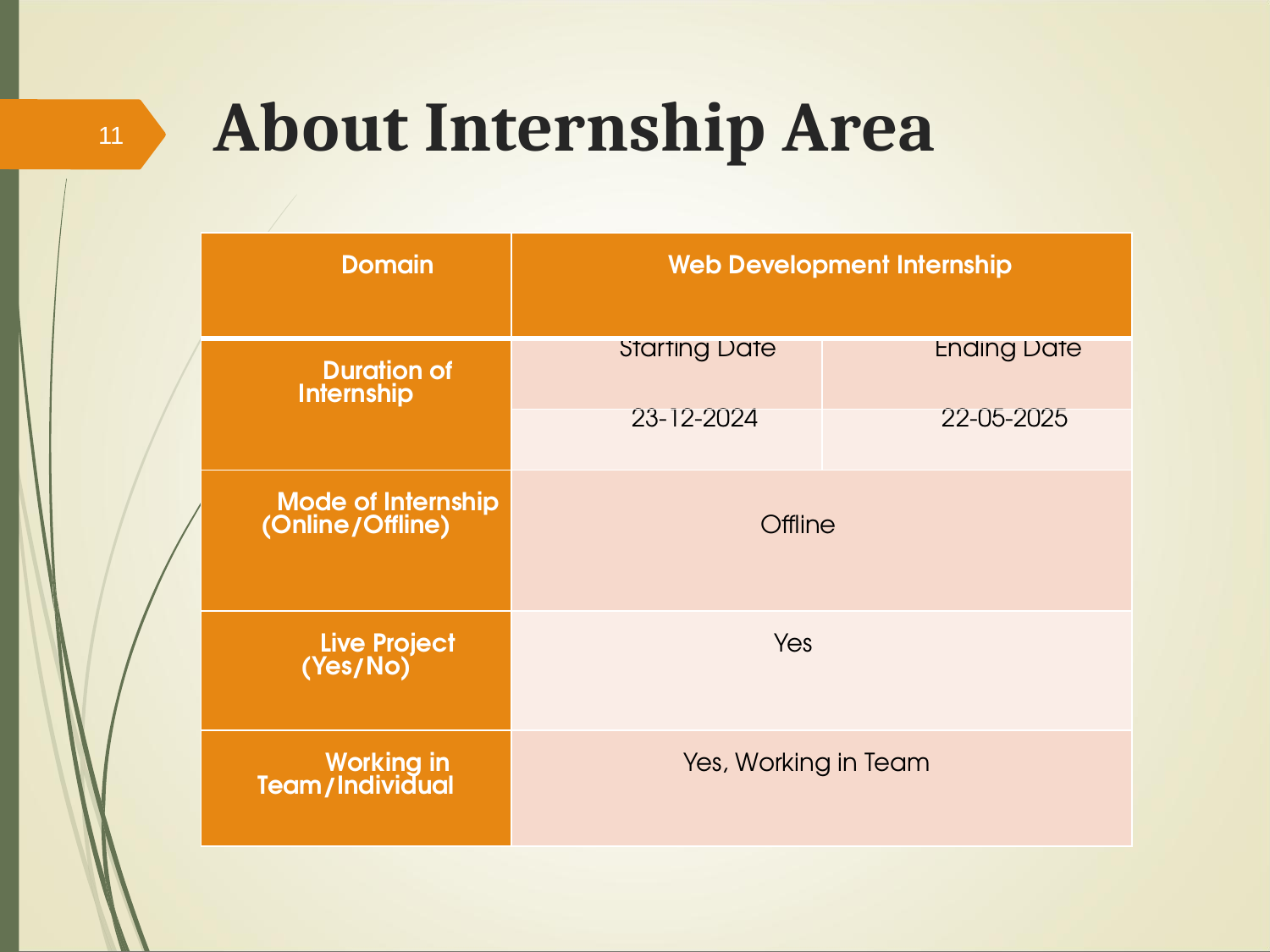

# About Internship Area
11
| Domain | Web Development Internship |  |
| --- | --- | --- |
| Duration of Internship | Starting Date | Ending Date |
|  | 23-12-2024 | 22-05-2025 |
| Mode of Internship (Online/Offline) | Offline |  |
| Live Project (Yes/No) | Yes |  |
| Working in Team/Individual | Yes, Working in Team |  |